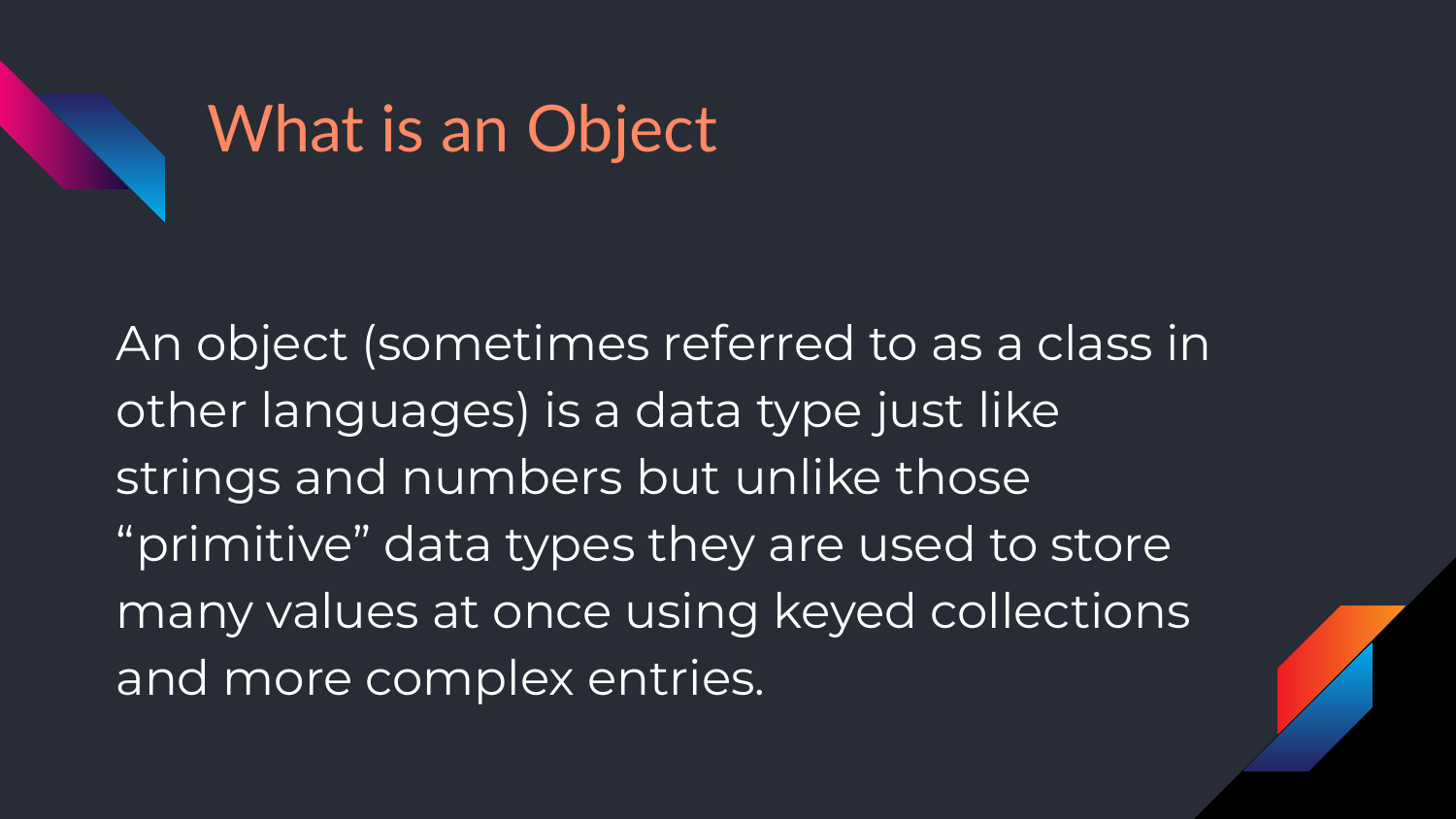

# What is an Object
An object (sometimes referred to as a class in other languages) is a data type just like strings and numbers but unlike those “primitive” data types they are used to store many values at once using keyed collections and more complex entries.